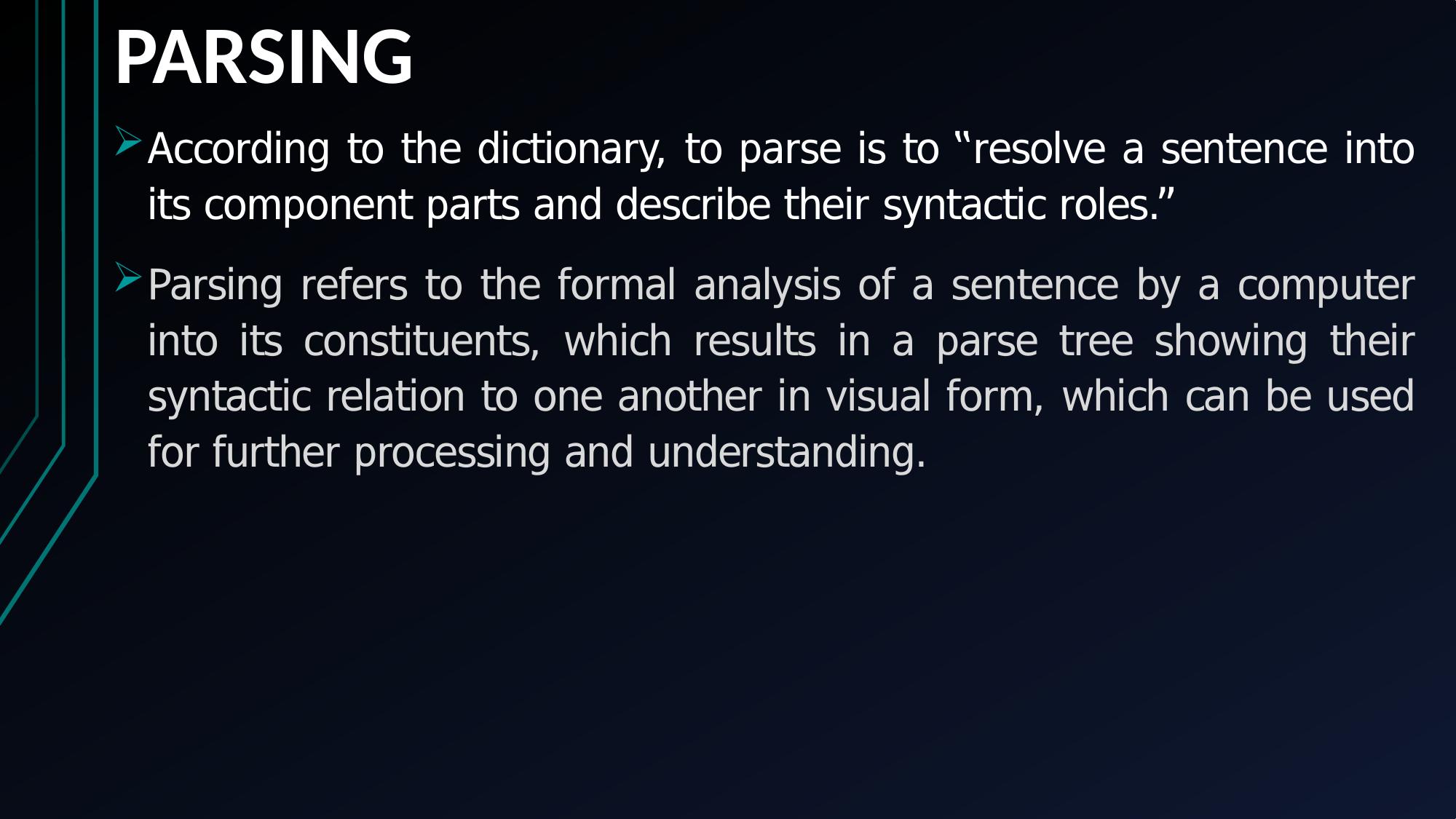

# PARSING
According to the dictionary, to parse is to “resolve a sentence into its component parts and describe their syntactic roles.”
Parsing refers to the formal analysis of a sentence by a computer into its constituents, which results in a parse tree showing their syntactic relation to one another in visual form, which can be used for further processing and understanding.